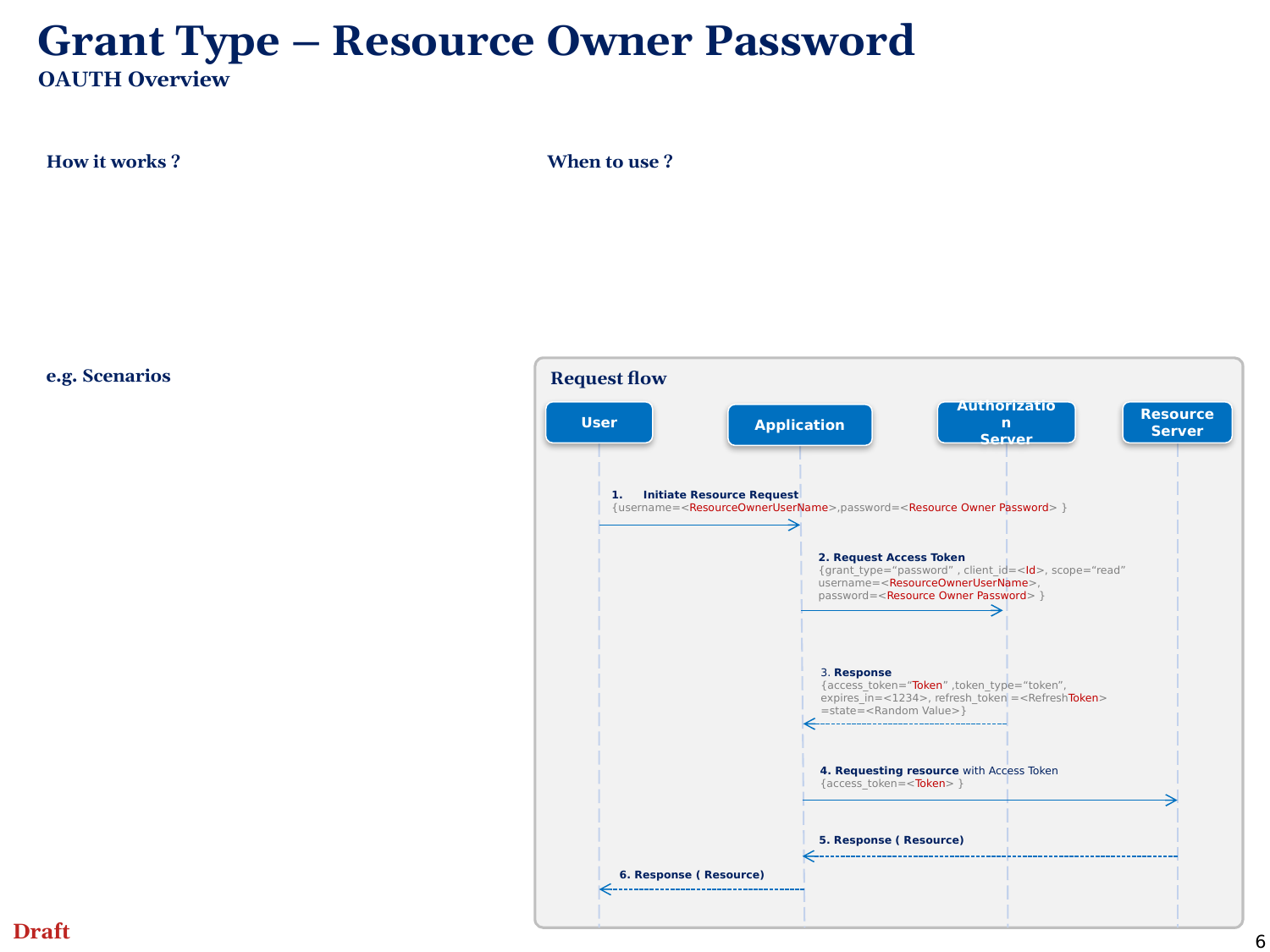

# Grant Type – Resource Owner Password OAUTH Overview
When to use ?
How it works ?
e.g. Scenarios
Request flow
User
Authorization
Server
Resource
Server
Application
Initiate Resource Request
{username=<ResourceOwnerUserName>,password=<Resource Owner Password> }
2. Request Access Token
{grant_type=“password” , client_id=<Id>, scope=“read”
username=<ResourceOwnerUserName>,
password=<Resource Owner Password> }
3. Response
{access_token=“Token” ,token_type=“token”,  expires_in=<1234>, refresh_token =<RefreshToken>
=state=<Random Value>}
4. Requesting resource with Access Token
{access_token=<Token> }
5. Response ( Resource)
6. Response ( Resource)
Draft
6